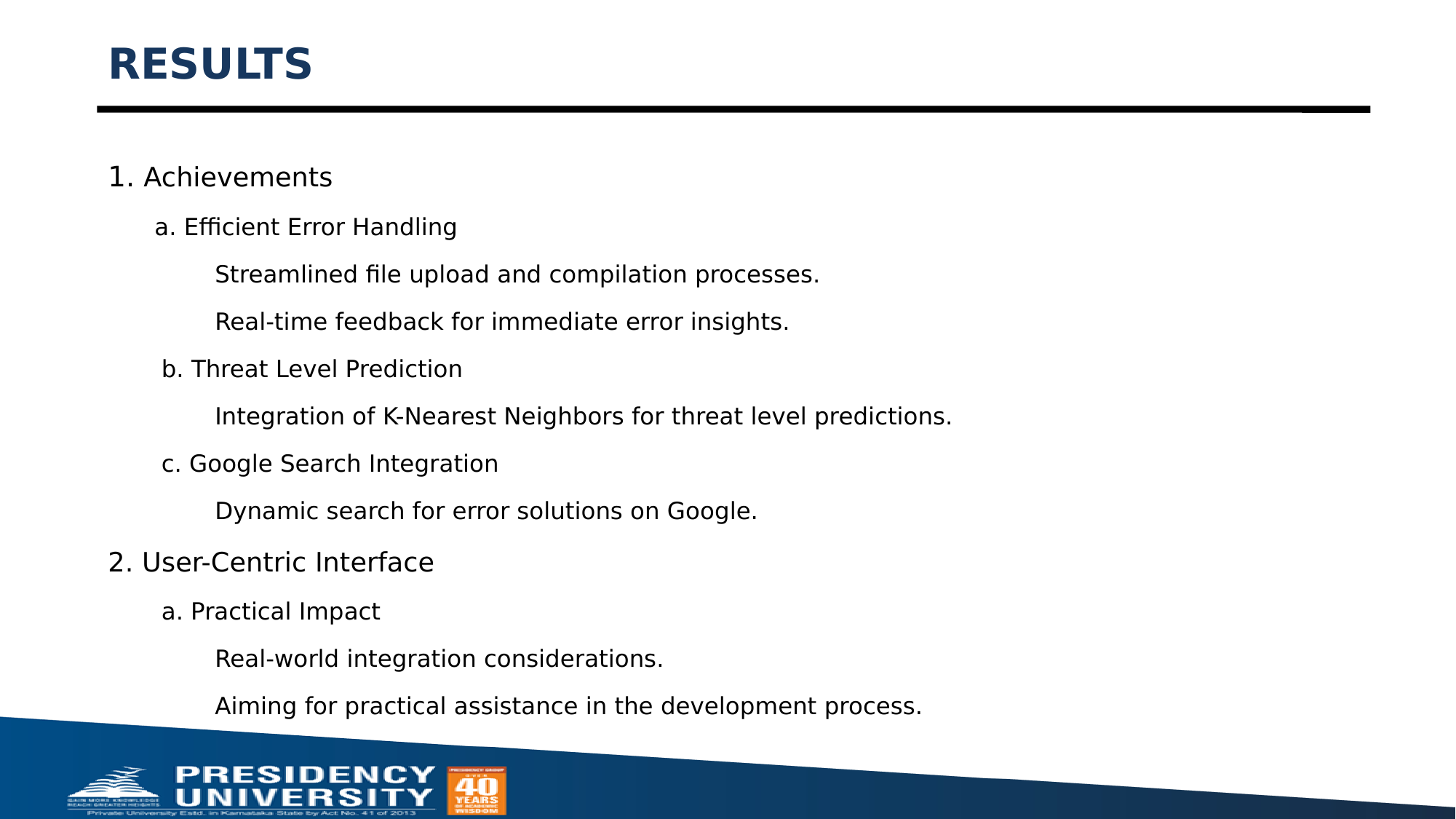

# RESULTS
1. Achievements
a. Efficient Error Handling
Streamlined file upload and compilation processes.
Real-time feedback for immediate error insights.
b. Threat Level Prediction
Integration of K-Nearest Neighbors for threat level predictions.
c. Google Search Integration
Dynamic search for error solutions on Google.
2. User-Centric Interface
a. Practical Impact
Real-world integration considerations.
Aiming for practical assistance in the development process.